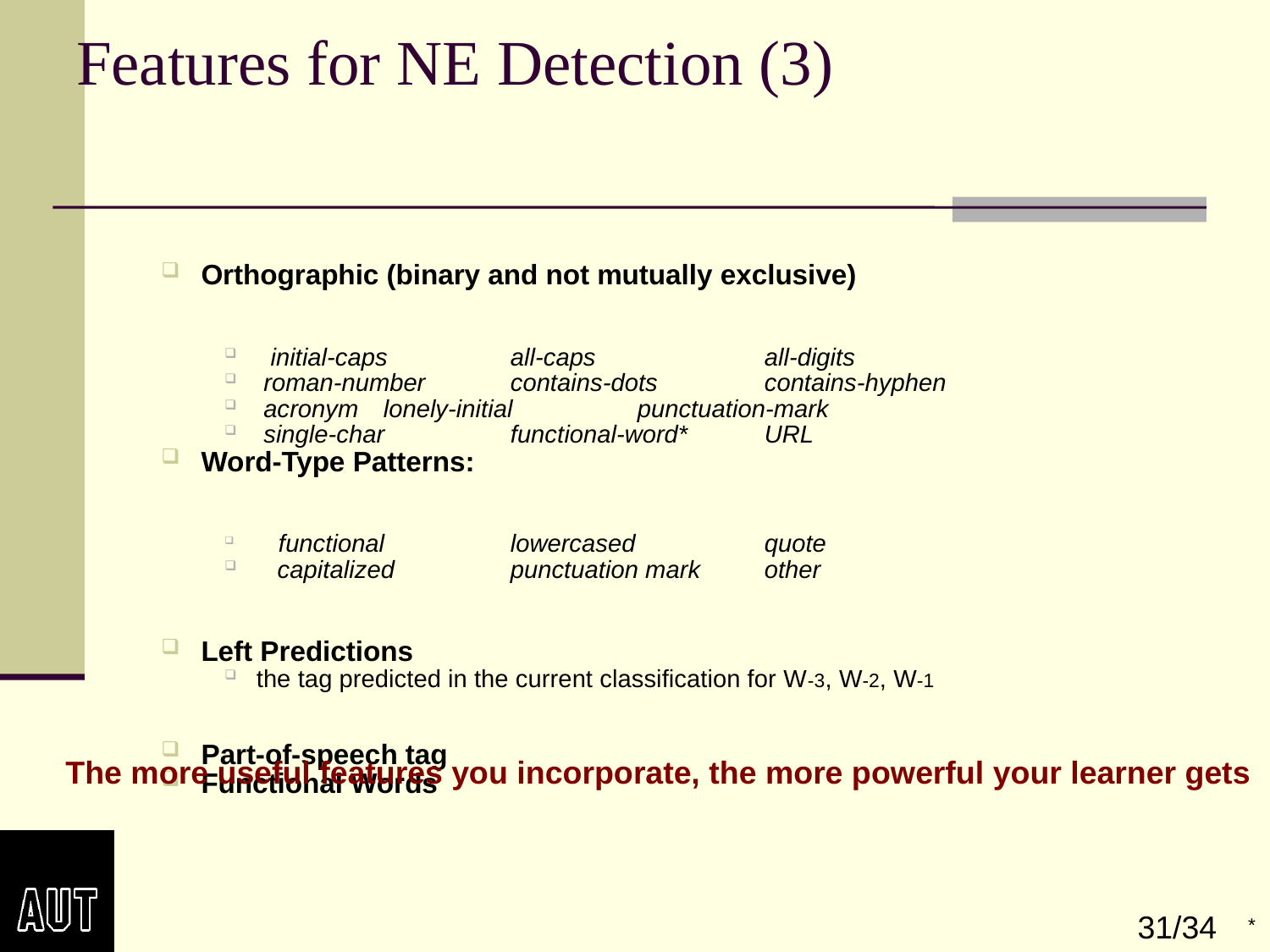

# Features for NE Detection (3)

Orthographic (binary and not mutually exclusive)

  initial-caps 	all-caps		all-digits
 roman-number	contains-dots	contains-hyphen
 acronym	lonely-initial	punctuation-mark
 single-char	functional-word*	URL
Word-Type Patterns:

    functional	lowercased		quote
   capitalized	punctuation mark	other

Left Predictions
the tag predicted in the current classification for W-3, W-2, W-1

Part-of-speech tag
Functional Words

*

The more useful features you incorporate, the more powerful your learner gets